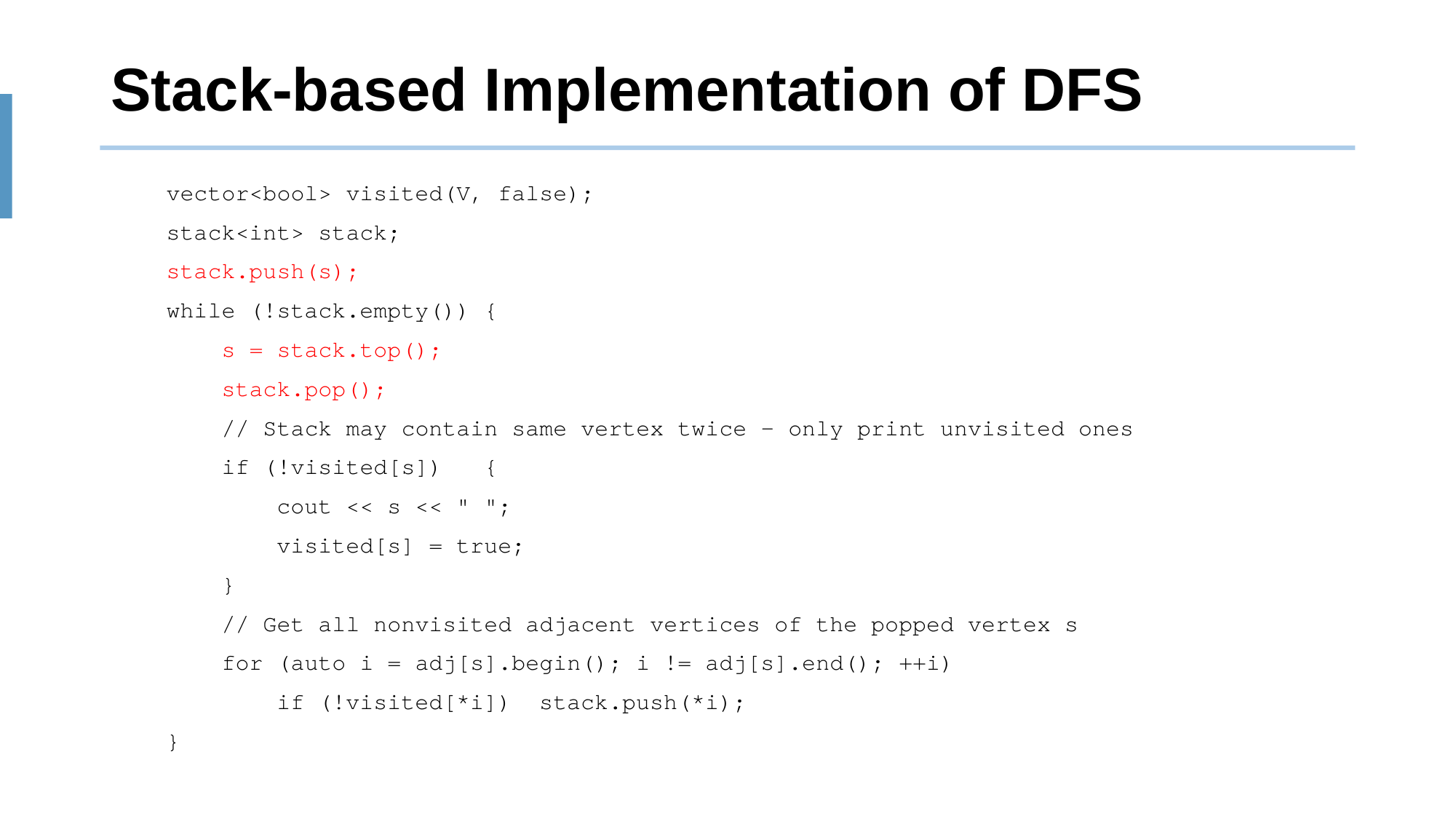

# Stack-based Implementation of DFS
    vector<bool> visited(V, false);
    stack<int> stack;
    stack.push(s);
    while (!stack.empty()) {
        s = stack.top();
        stack.pop();
        // Stack may contain same vertex twice – only print unvisited ones
        if (!visited[s])   {
            cout << s << " ";
            visited[s] = true;
        }
        // Get all nonvisited adjacent vertices of the popped vertex s
        for (auto i = adj[s].begin(); i != adj[s].end(); ++i)
            if (!visited[*i])  stack.push(*i);
    }